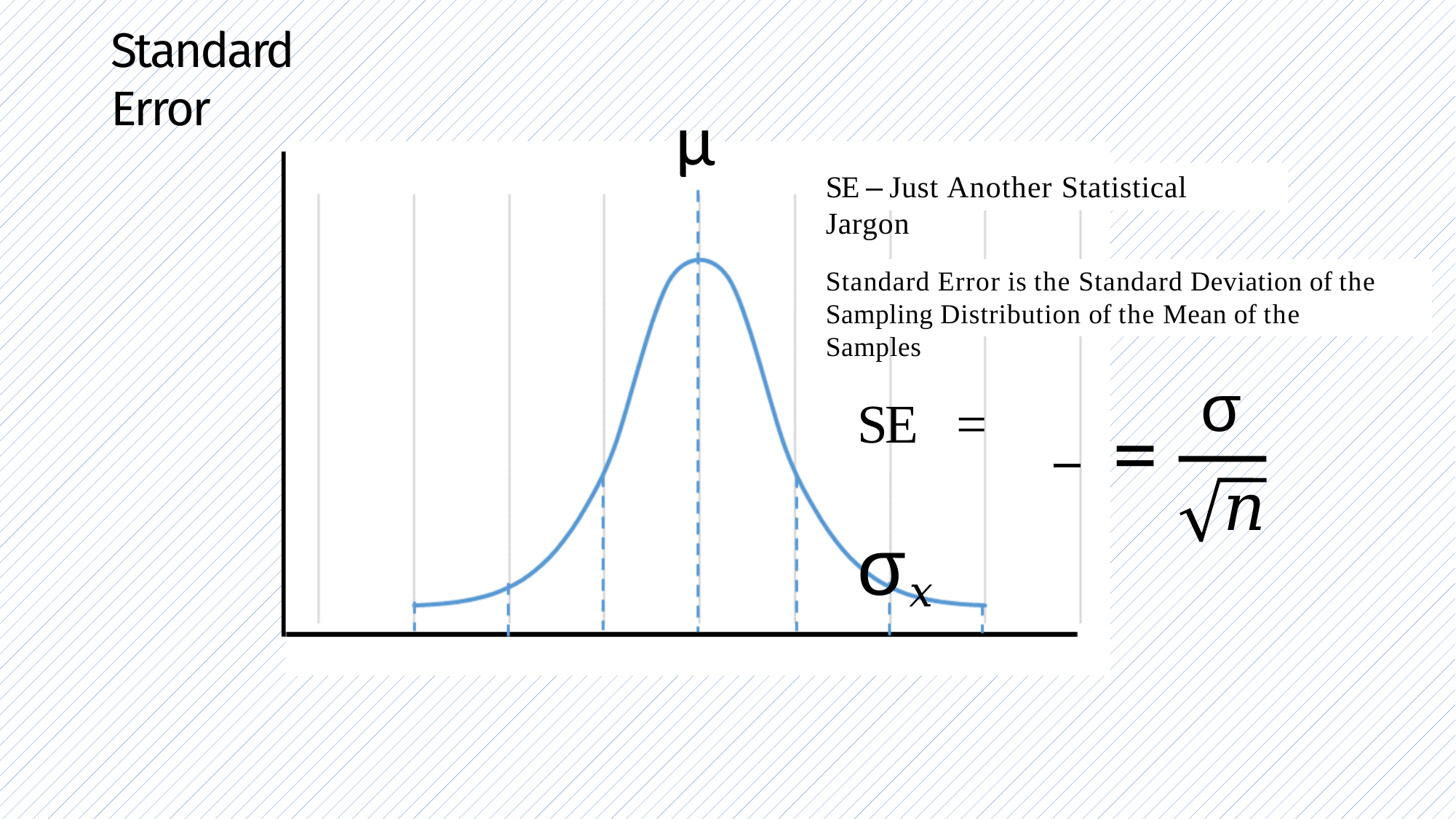

Standard Error
# μ

SE – Just Another Statistical Jargon

Standard Error is the Standard Deviation of the
Sampling Distribution of the Mean of the Samples
σ
SE	= σ𝑥
=

𝑛